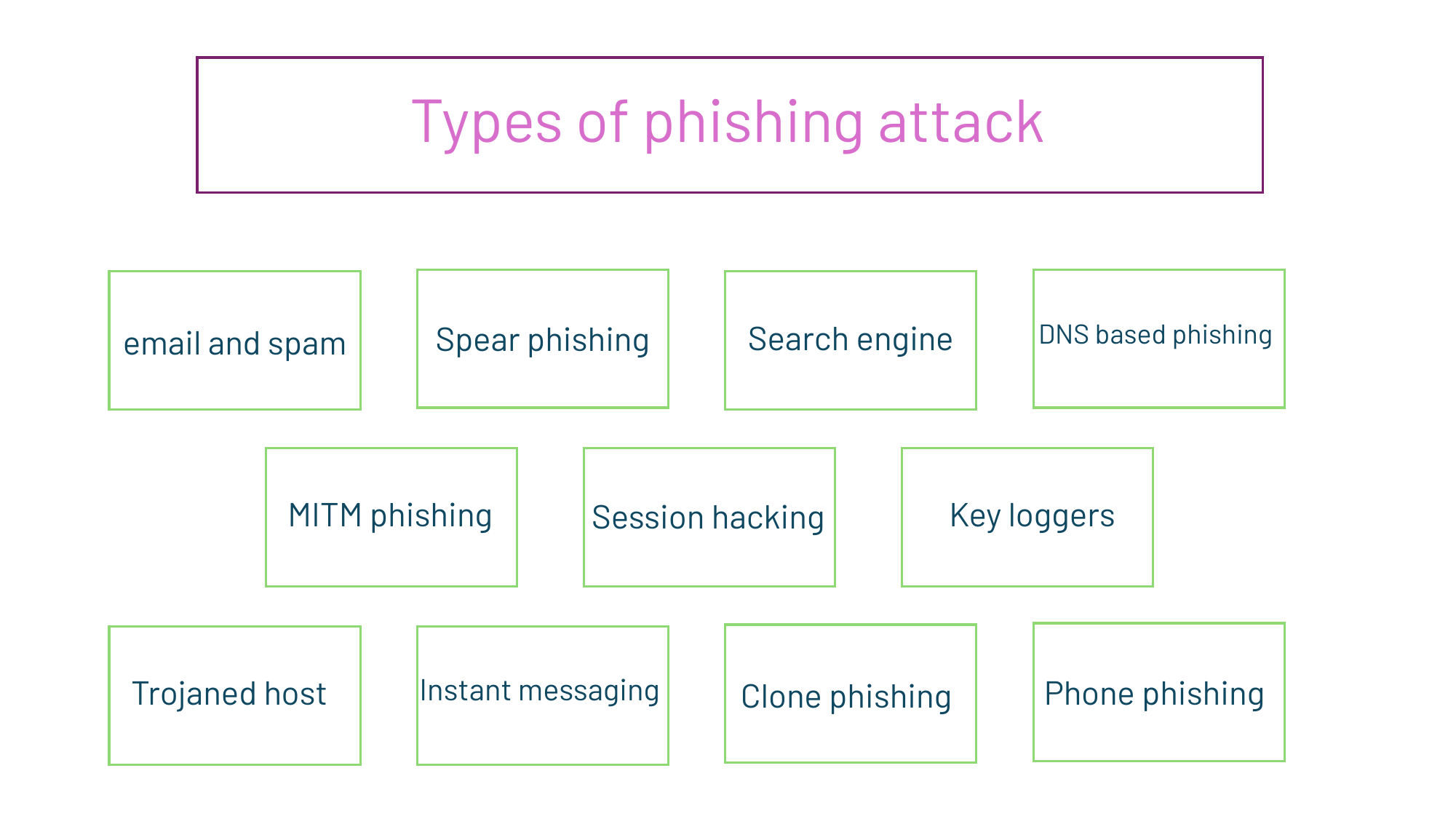

# Types of phishing attack

email and spam
DNS based phishing
Search engine
Spear phishing
email and spam

Key loggers
MITM phishing
Session hacking
email and spam

Instant messaging
Phone phishing
Trojaned host
Clone phishing